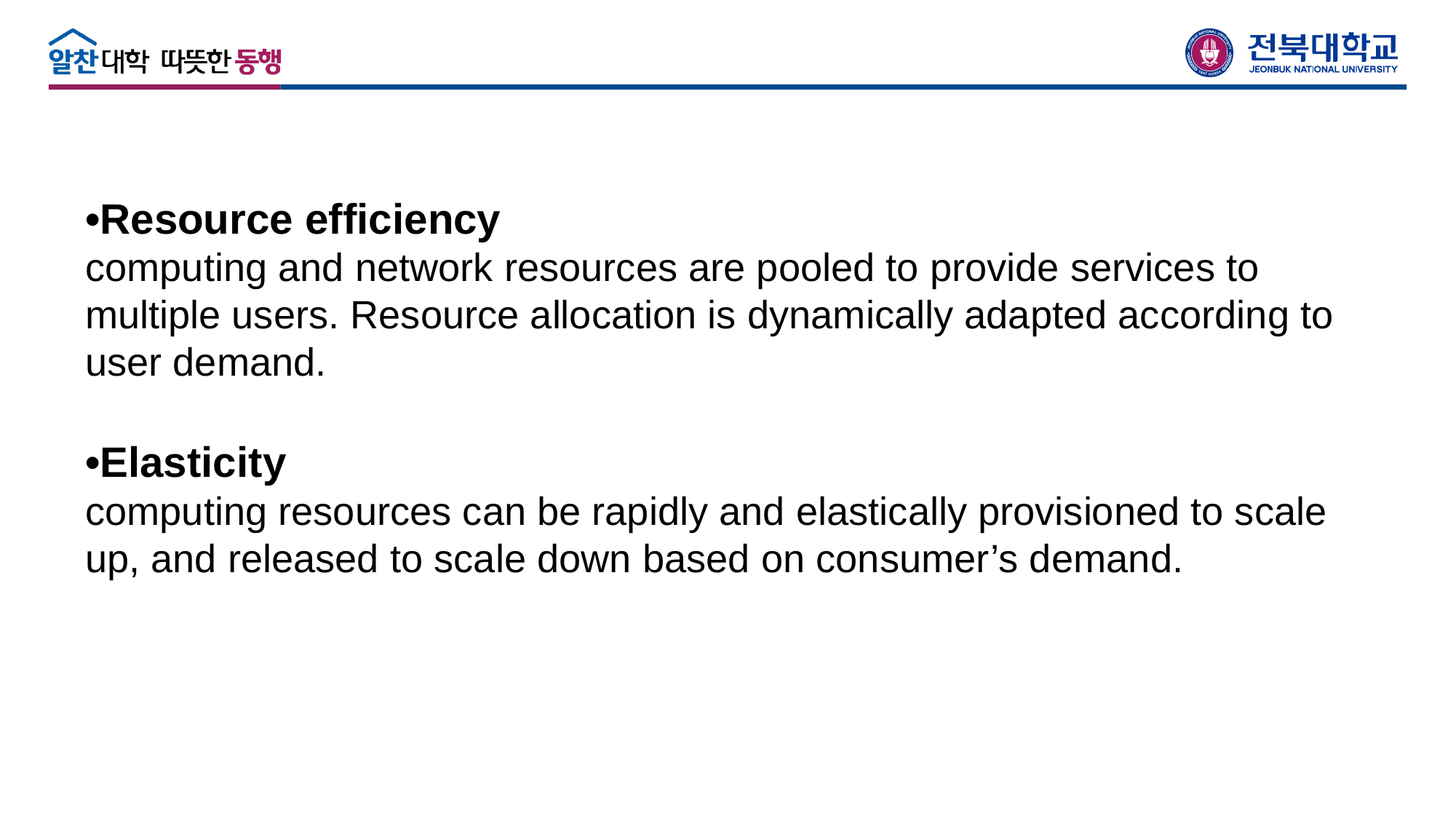

•Resource efficiency
computing and network resources are pooled to provide services to multiple users. Resource allocation is dynamically adapted according to user demand.

•Elasticity
computing resources can be rapidly and elastically provisioned to scale up, and released to scale down based on consumer’s demand.